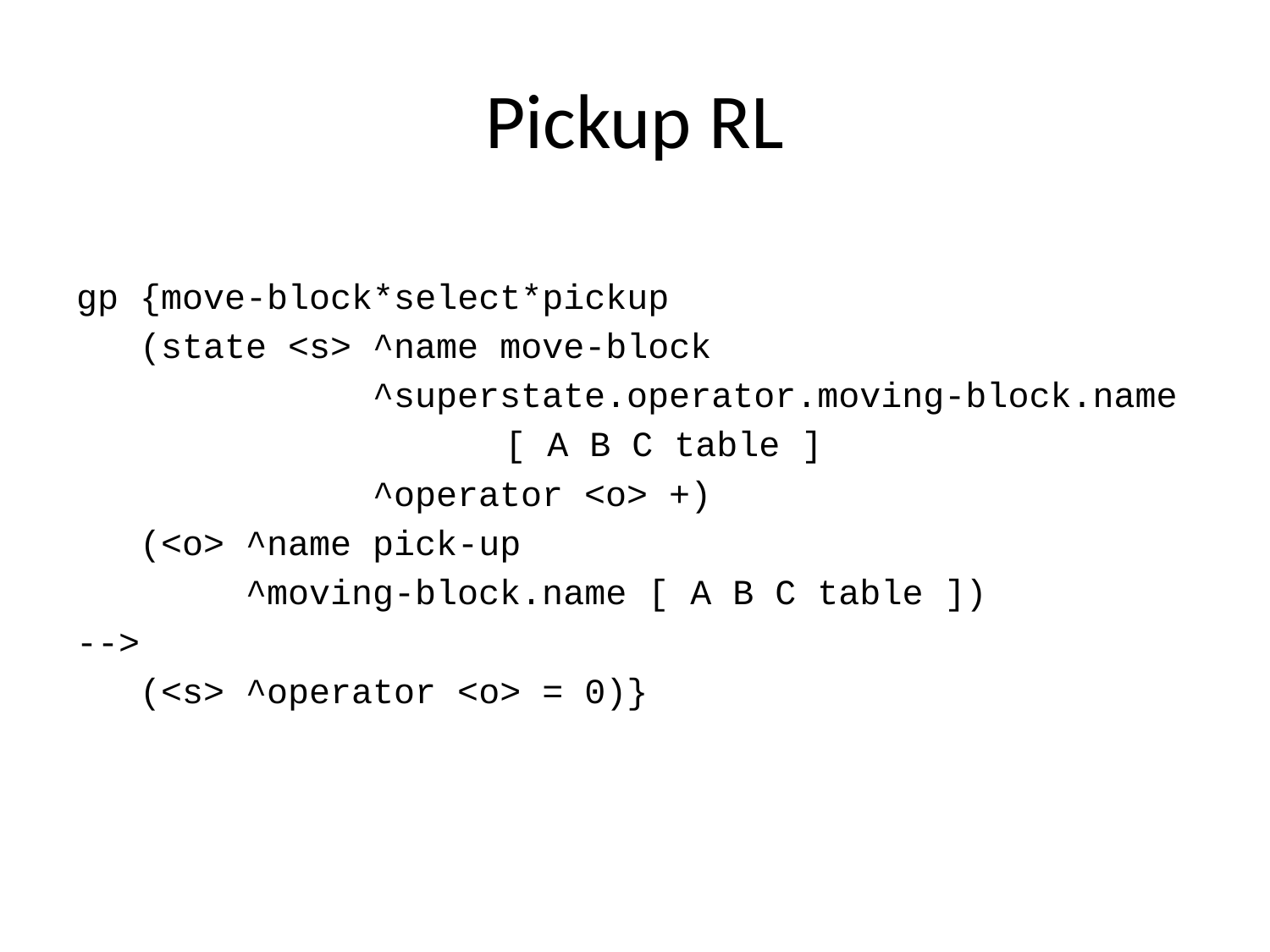

# Pickup RL

gp {move-block*select*pickup
   (state <s> ^name move-block
              ^superstate.operator.moving-block.name
				[ A B C table ]
              ^operator <o> +)
   (<o> ^name pick-up
        ^moving-block.name [ A B C table ])
-->
   (<s> ^operator <o> = 0)}